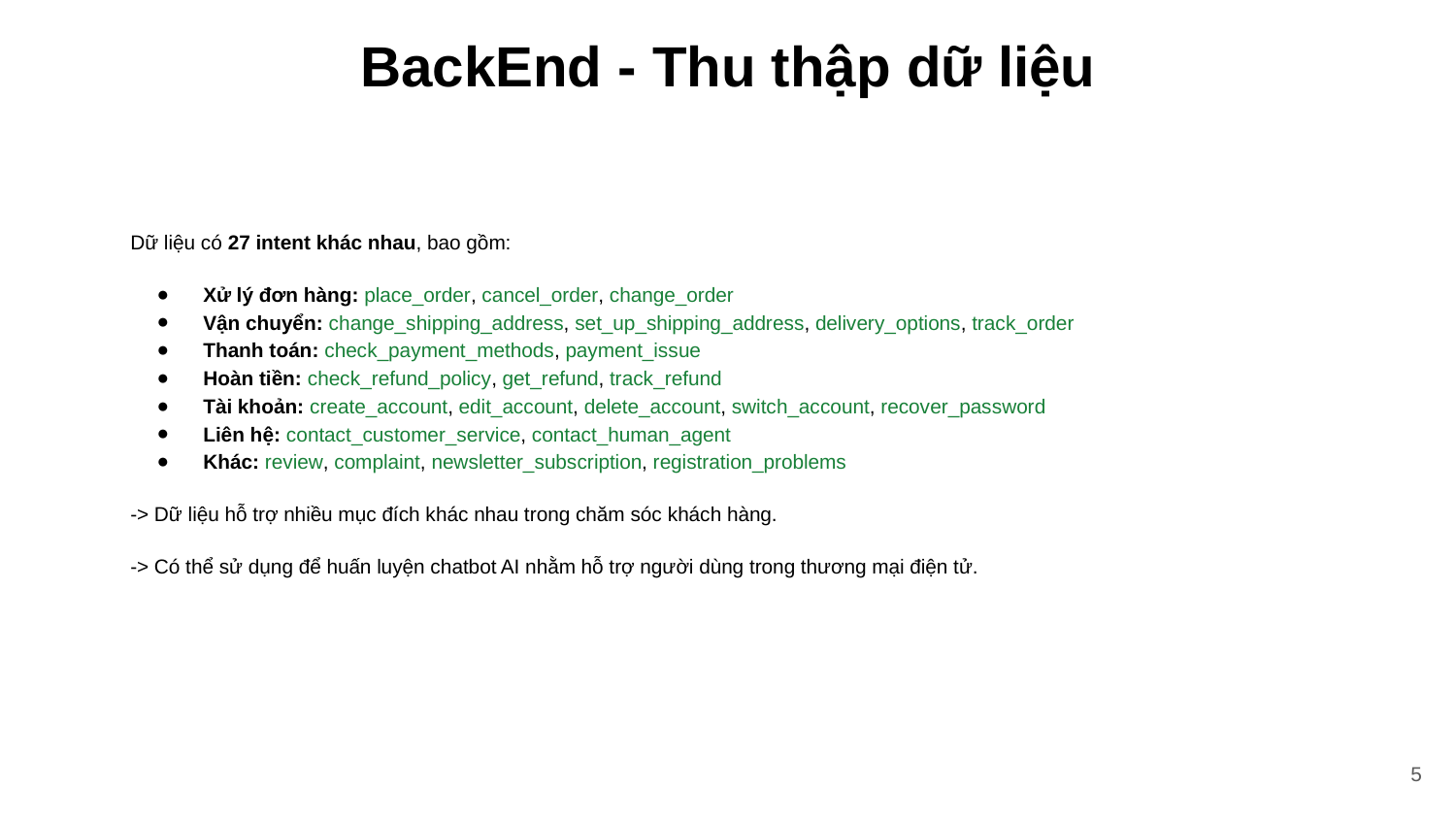

BackEnd - Thu thập dữ liệu

Dữ liệu có 27 intent khác nhau, bao gồm:
Xử lý đơn hàng: place_order, cancel_order, change_order
Vận chuyển: change_shipping_address, set_up_shipping_address, delivery_options, track_order
Thanh toán: check_payment_methods, payment_issue
Hoàn tiền: check_refund_policy, get_refund, track_refund
Tài khoản: create_account, edit_account, delete_account, switch_account, recover_password
Liên hệ: contact_customer_service, contact_human_agent
Khác: review, complaint, newsletter_subscription, registration_problems
-> Dữ liệu hỗ trợ nhiều mục đích khác nhau trong chăm sóc khách hàng.
-> Có thể sử dụng để huấn luyện chatbot AI nhằm hỗ trợ người dùng trong thương mại điện tử.
5